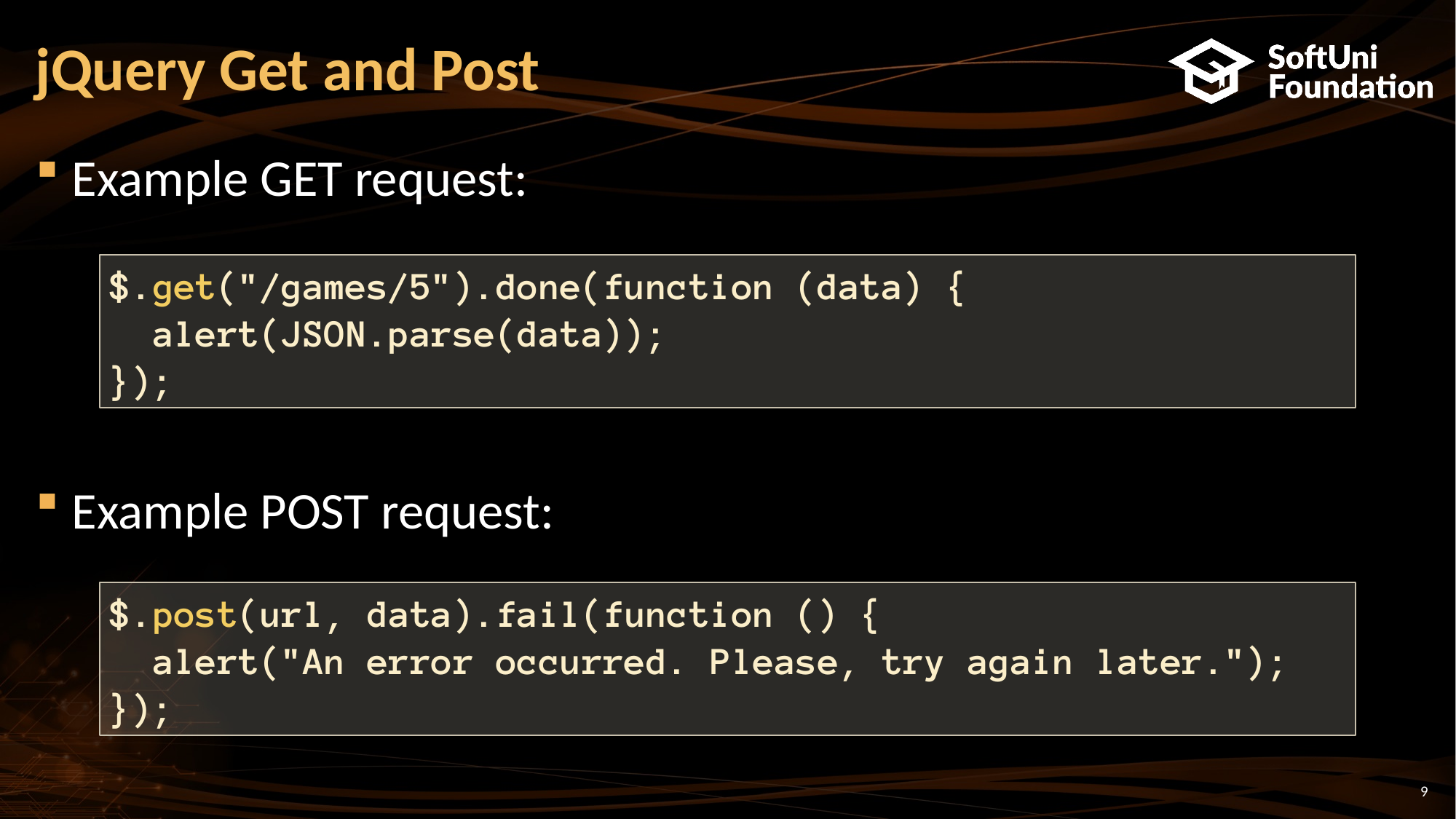

# jQuery Get and Post
Example GET request:

Example POST request:
$.get("/games/5").done(function (data) {
  alert(JSON.parse(data));
});
$.post(url, data).fail(function () {
  alert("An error occurred. Please, try again later.");
});
9